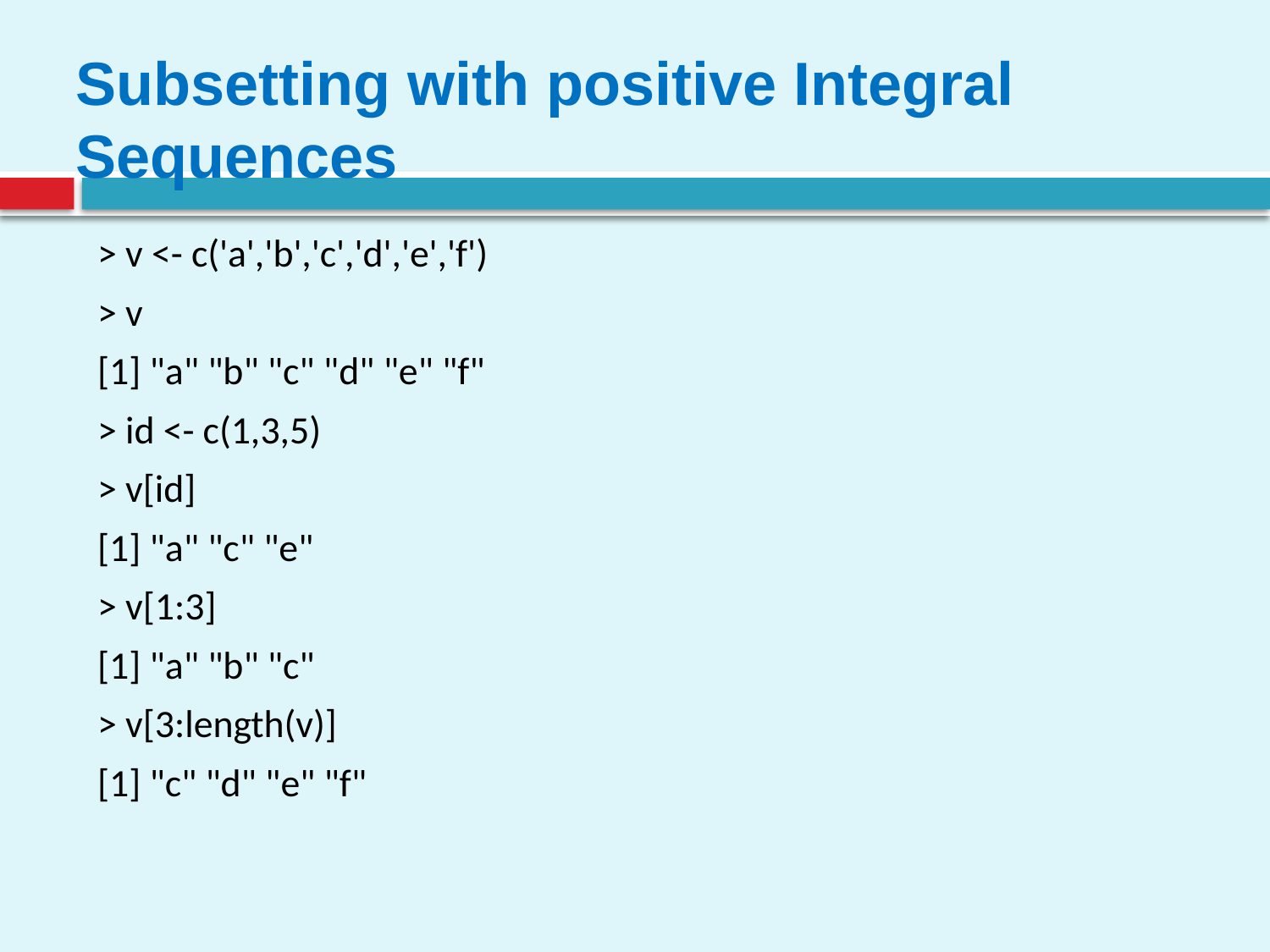

# Subsetting with positive Integral Sequences
> v <- c('a','b','c','d','e','f')
> v
[1] "a" "b" "c" "d" "e" "f"
> id <- c(1,3,5)
> v[id]
[1] "a" "c" "e"
> v[1:3]
[1] "a" "b" "c"
> v[3:length(v)]
[1] "c" "d" "e" "f"